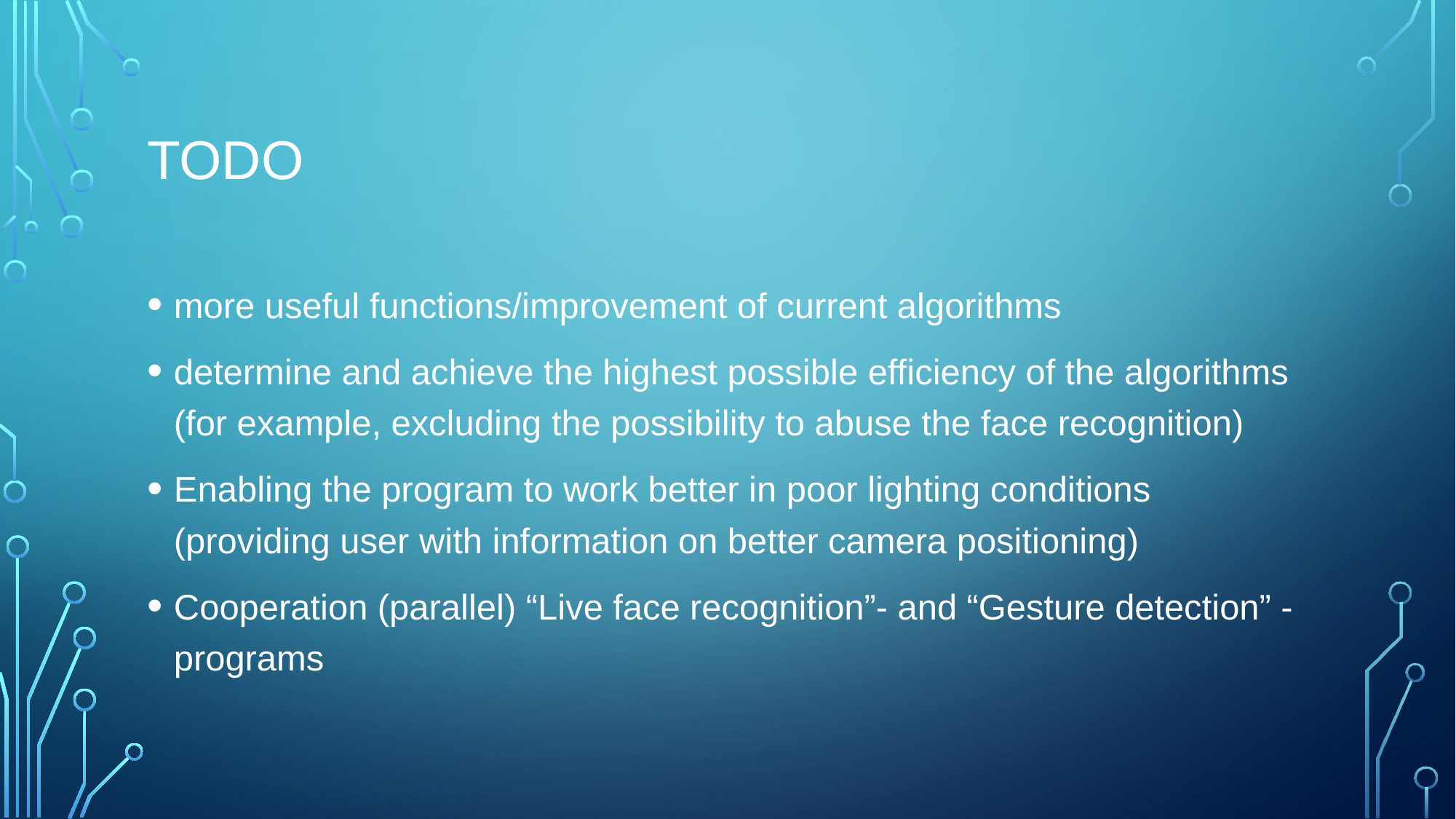

# TOdo
more useful functions/improvement of current algorithms
determine and achieve the highest possible efficiency of the algorithms (for example, excluding the possibility to abuse the face recognition)
Enabling the program to work better in poor lighting conditions (providing user with information on better camera positioning)
Cooperation (parallel) “Live face recognition”- and “Gesture detection” - programs